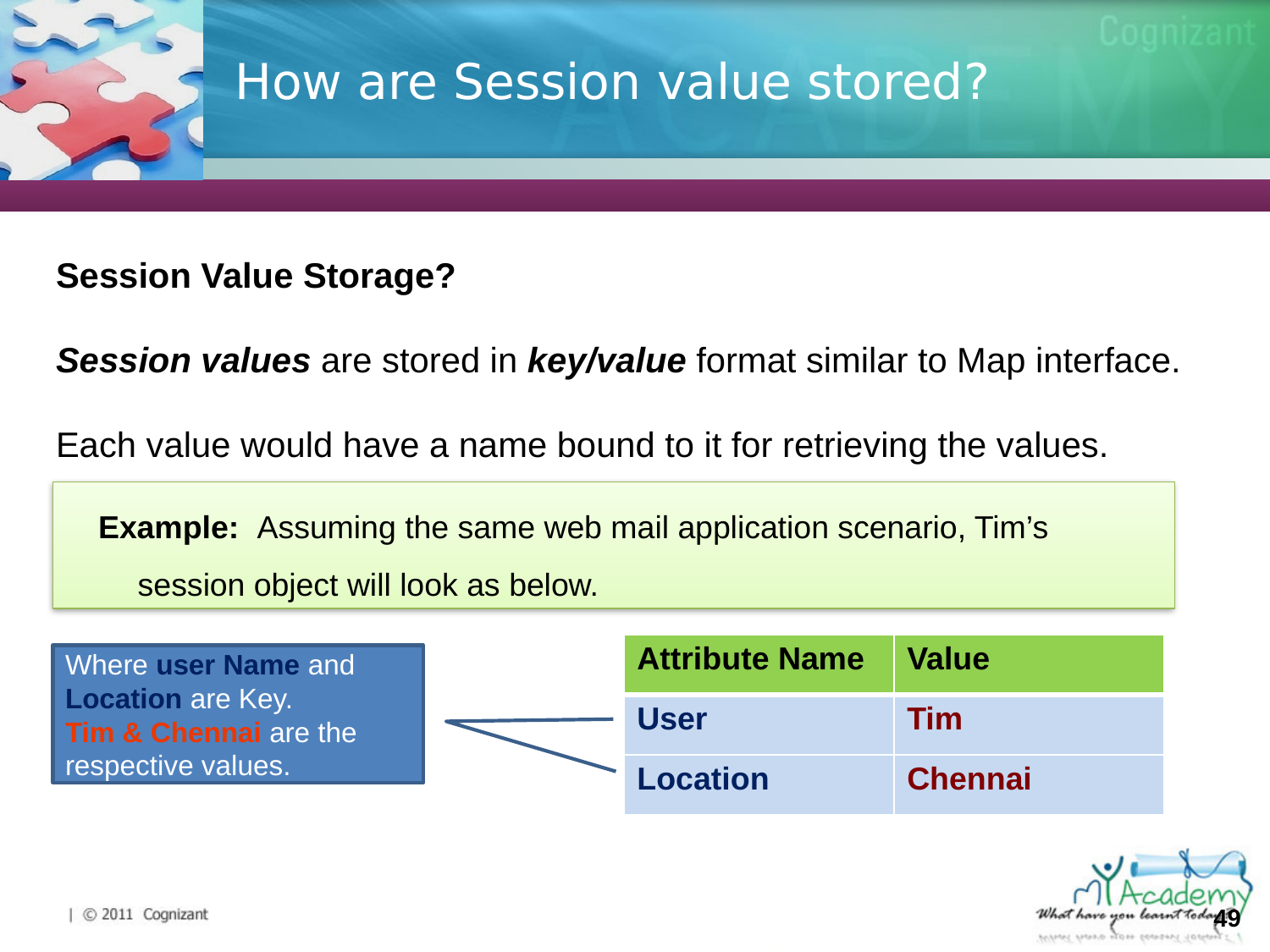

# How are Session value stored?
Session Value Storage?
Session values are stored in key/value format similar to Map interface.
Each value would have a name bound to it for retrieving the values.
Example:  Assuming the same web mail application scenario, Tim’s session object will look as below.
| Attribute Name | Value |
| --- | --- |
| User | Tim |
| Location | Chennai |
Where user Name and Location are Key.
Tim & Chennai are the respective values.
49